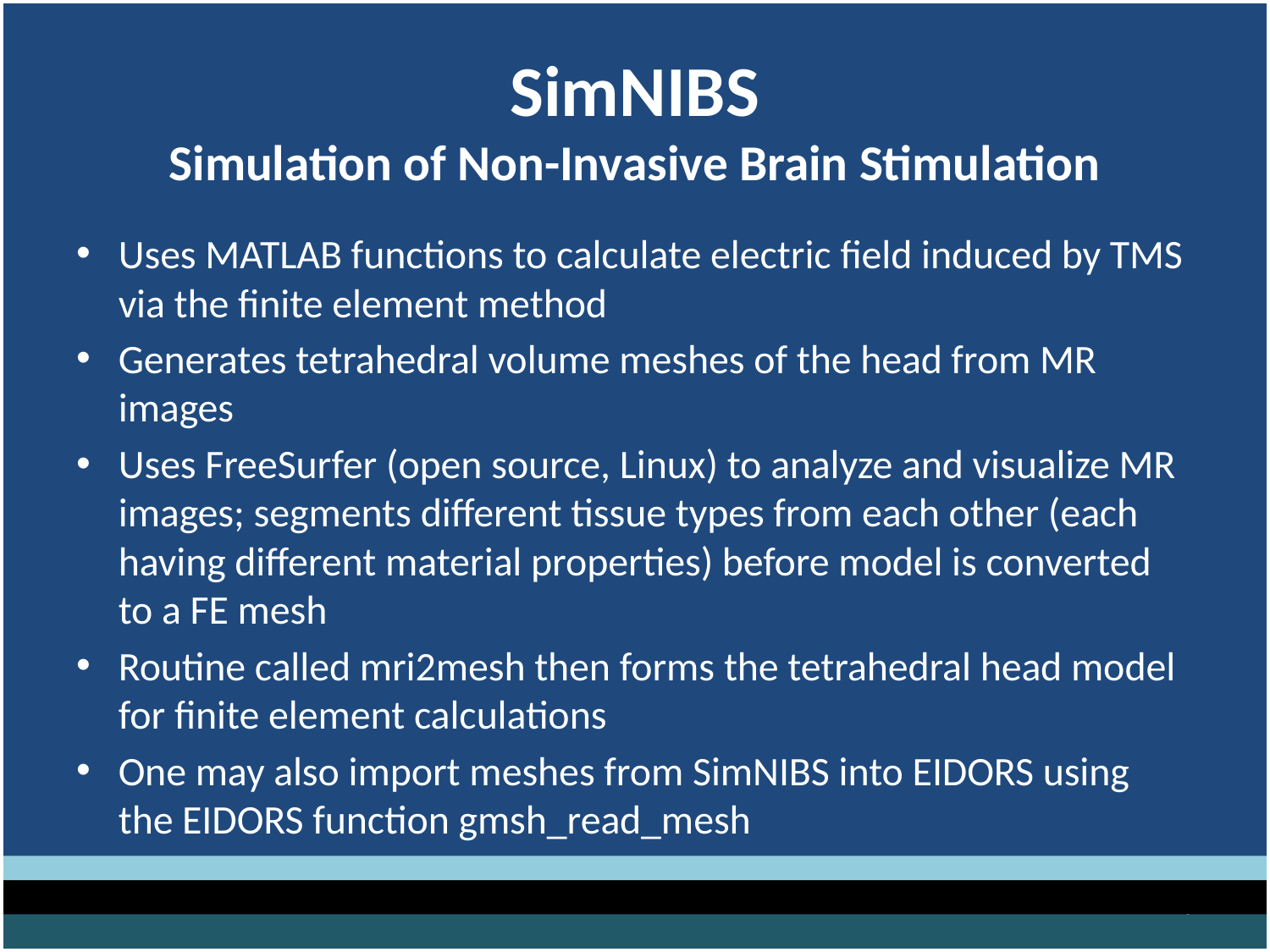

# SimNIBS Simulation of Non-Invasive Brain Stimulation
Uses MATLAB functions to calculate electric field induced by TMS via the finite element method
Generates tetrahedral volume meshes of the head from MR images
Uses FreeSurfer (open source, Linux) to analyze and visualize MR images; segments different tissue types from each other (each having different material properties) before model is converted to a FE mesh
Routine called mri2mesh then forms the tetrahedral head model for finite element calculations
One may also import meshes from SimNIBS into EIDORS using the EIDORS function gmsh_read_mesh

9